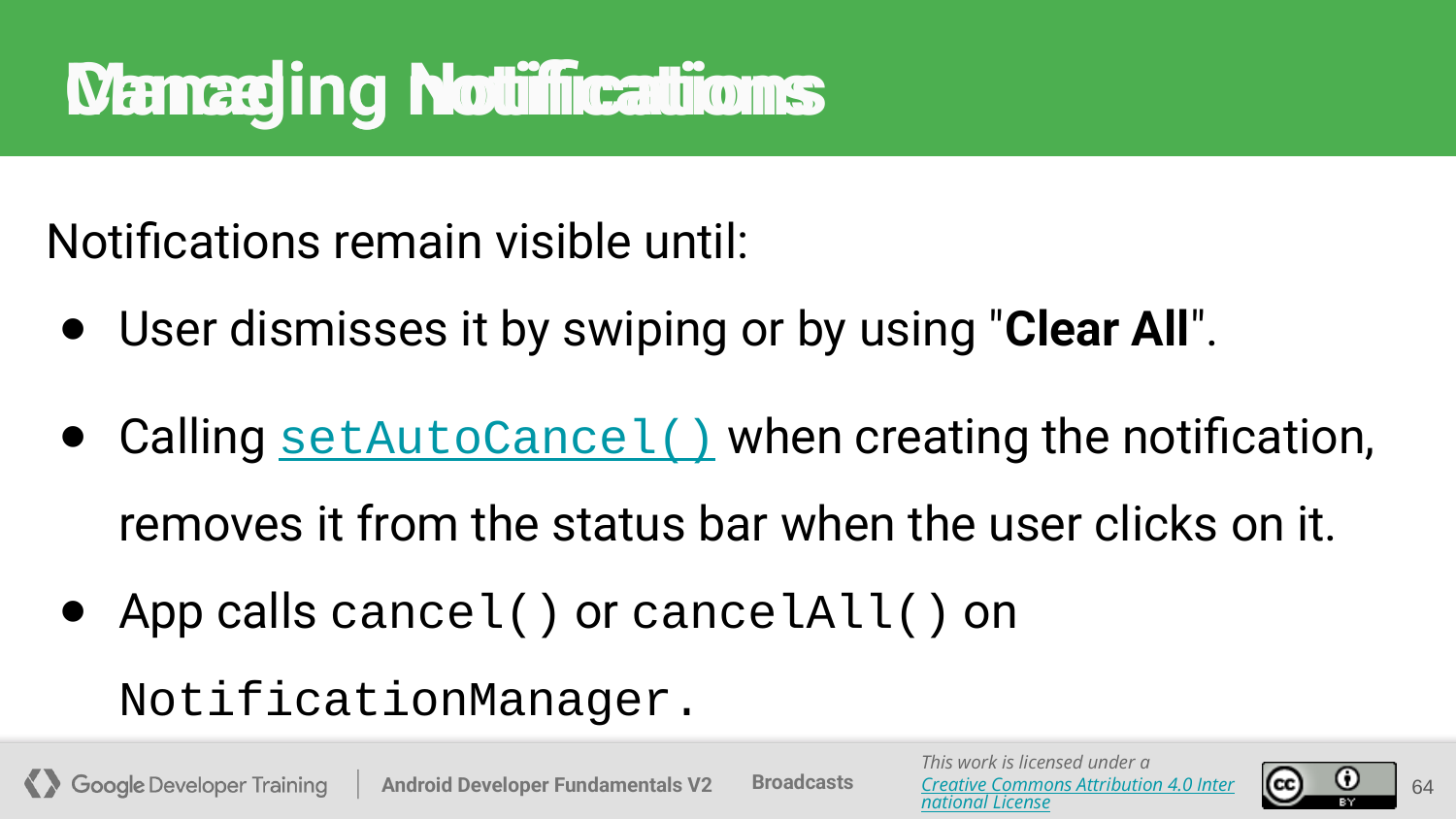

Managing Notifications
# Canceling notifications
Notifications remain visible until:
User dismisses it by swiping or by using "Clear All".
Calling setAutoCancel() when creating the notification, removes it from the status bar when the user clicks on it.
App calls cancel() or cancelAll() on NotificationManager.

mNotifyManager.cancel(NOTIFICATION_ID);
64